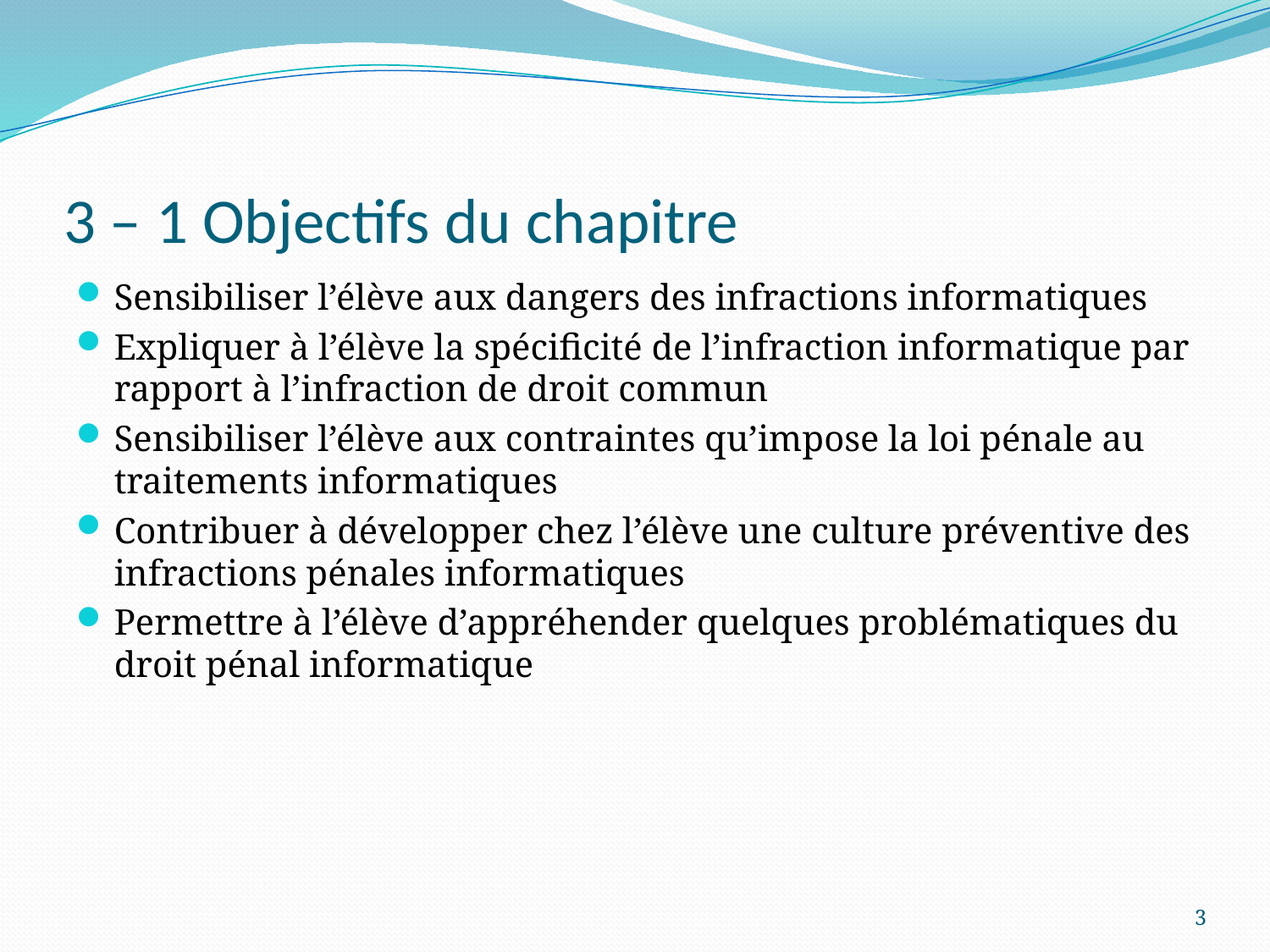

# 3 – 1 Objectifs du chapitre
Sensibiliser l’élève aux dangers des infractions informatiques
Expliquer à l’élève la spécificité de l’infraction informatique par rapport à l’infraction de droit commun
Sensibiliser l’élève aux contraintes qu’impose la loi pénale au traitements informatiques
Contribuer à développer chez l’élève une culture préventive des infractions pénales informatiques
Permettre à l’élève d’appréhender quelques problématiques du droit pénal informatique

3